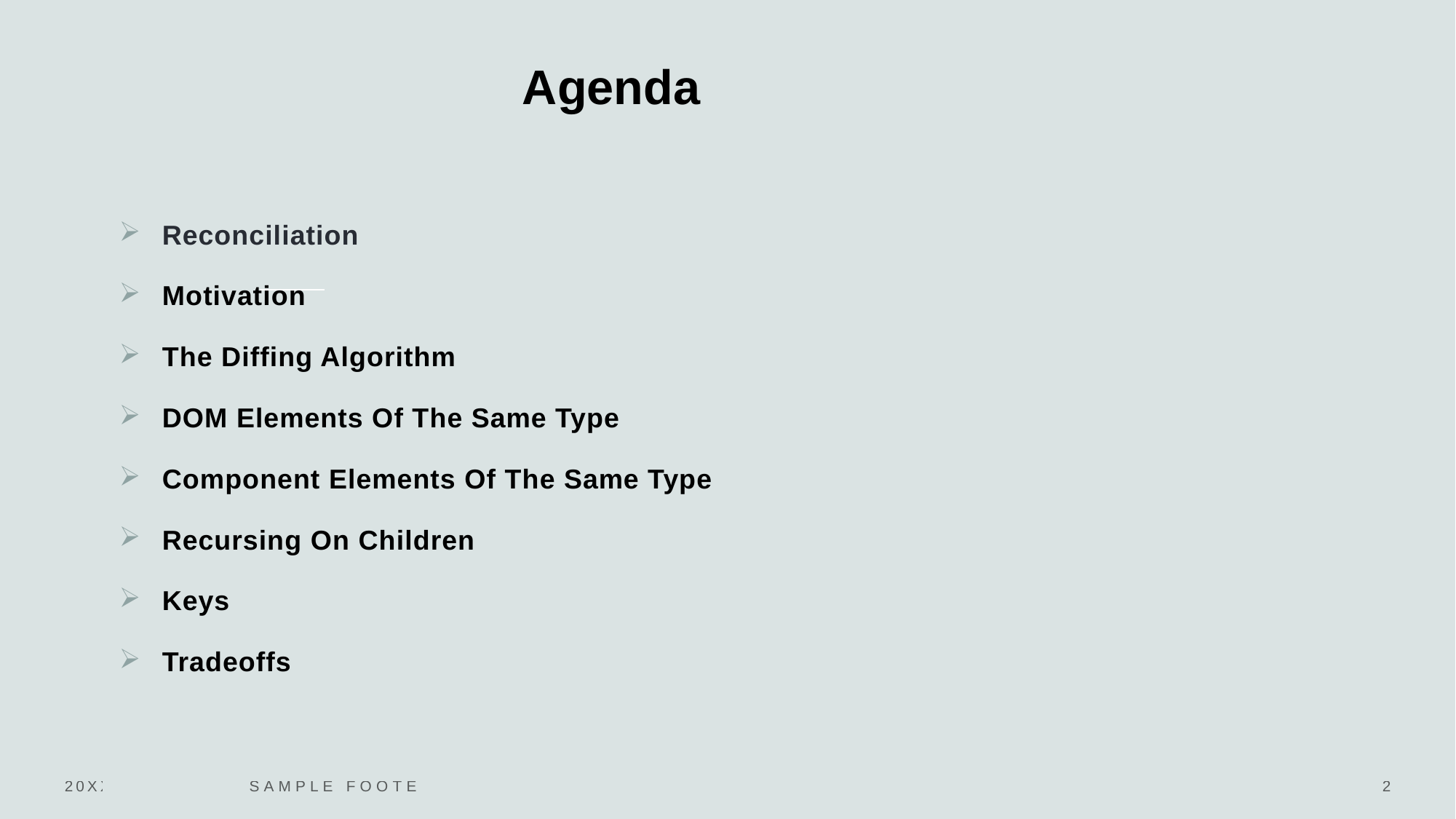

# Agenda
Reconciliation
Motivation
The Diffing Algorithm
DOM Elements Of The Same Type
Component Elements Of The Same Type
Recursing On Children
Keys
Tradeoffs

20XX
Sample Footer Text
2